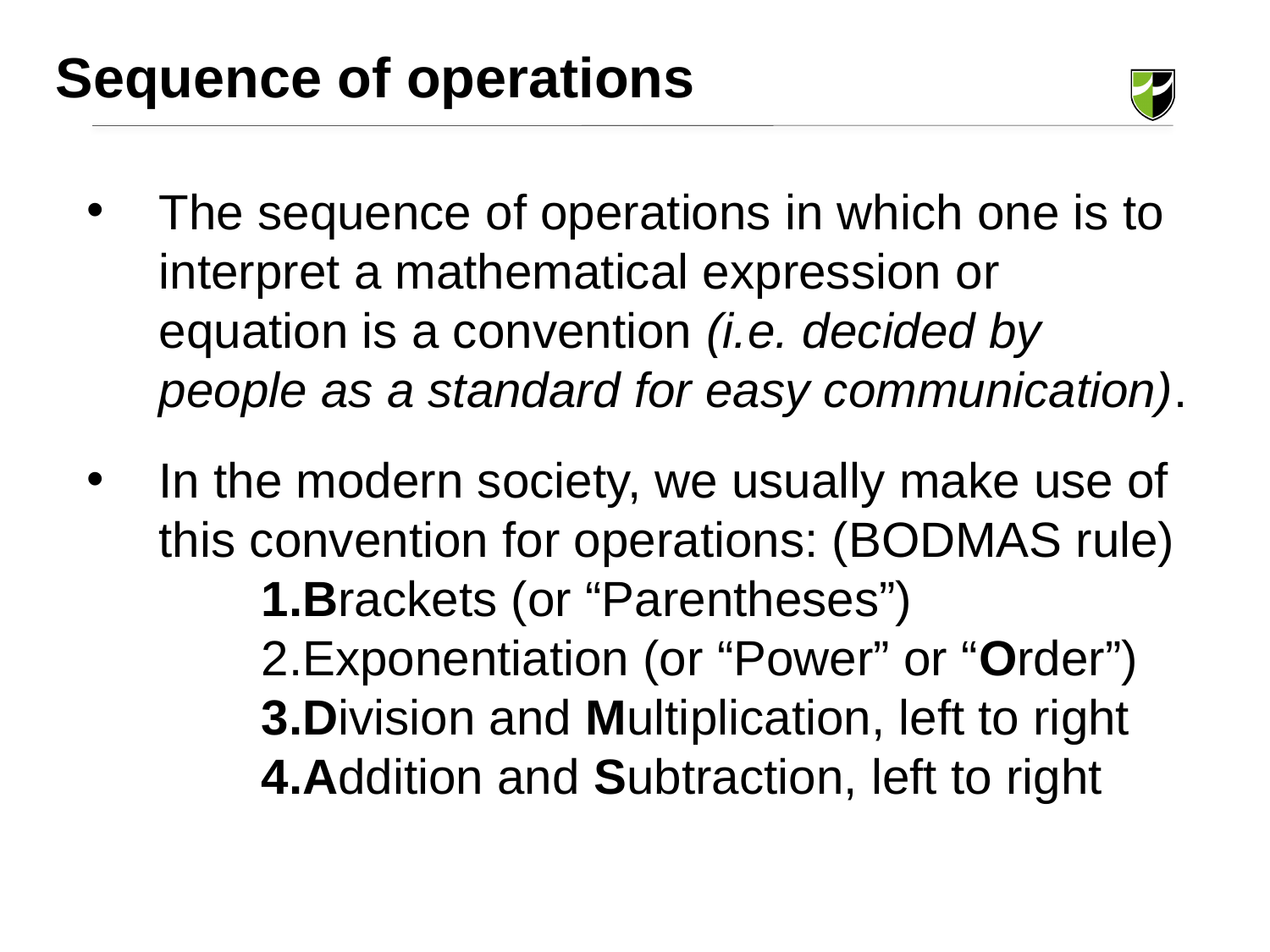

Sequence of operations
The sequence of operations in which one is to interpret a mathematical expression or equation is a convention (i.e. decided by people as a standard for easy communication).
In the modern society, we usually make use of this convention for operations: (BODMAS rule)
Brackets (or “Parentheses”)
Exponentiation (or “Power” or “Order”)
Division and Multiplication, left to right
Addition and Subtraction, left to right